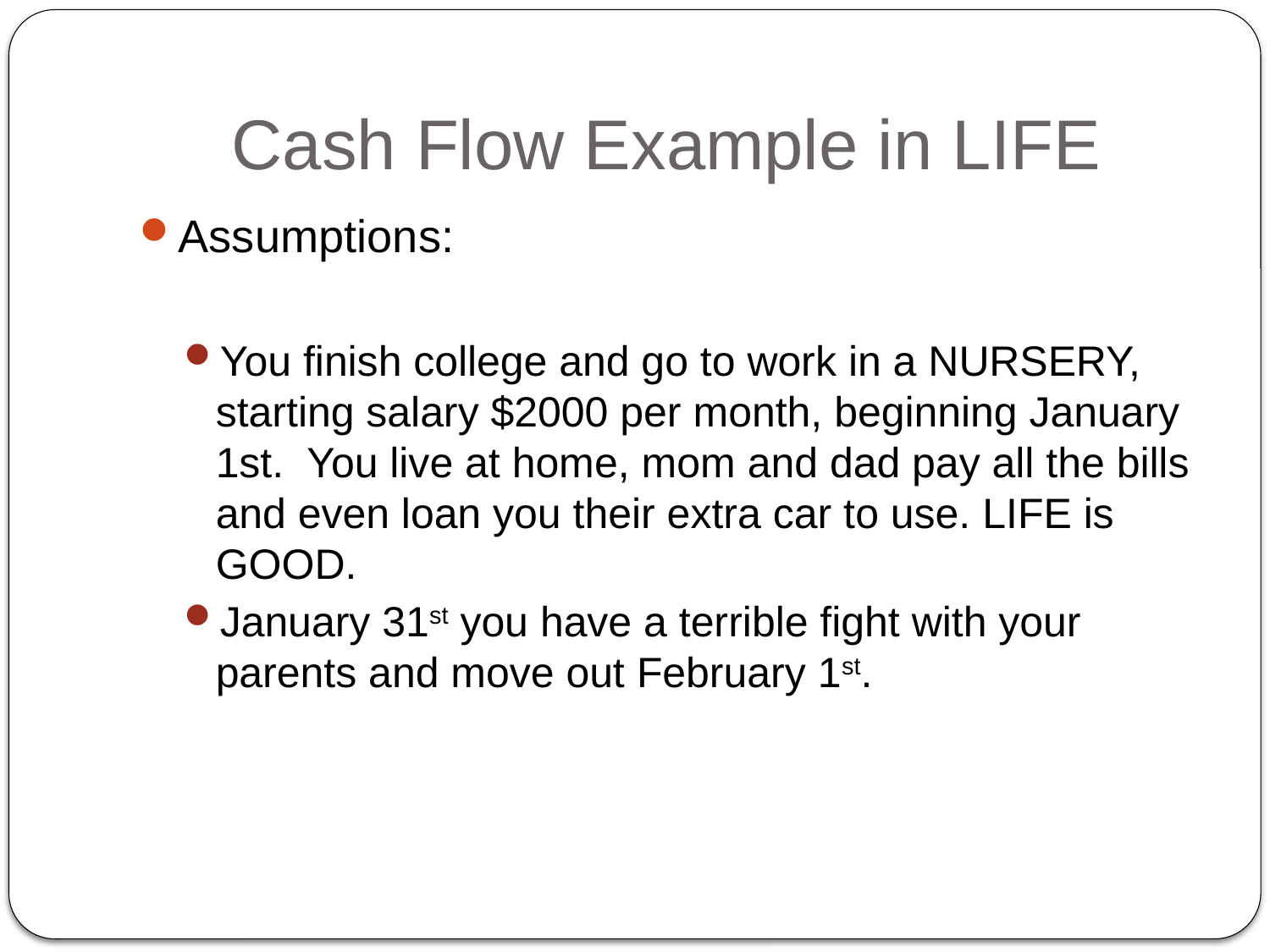

# Cash Flow Example in LIFE
Assumptions:

You finish college and go to work in a NURSERY, starting salary $2000 per month, beginning January 1st.  You live at home, mom and dad pay all the bills and even loan you their extra car to use. LIFE is GOOD.
January 31st you have a terrible fight with your parents and move out February 1st.